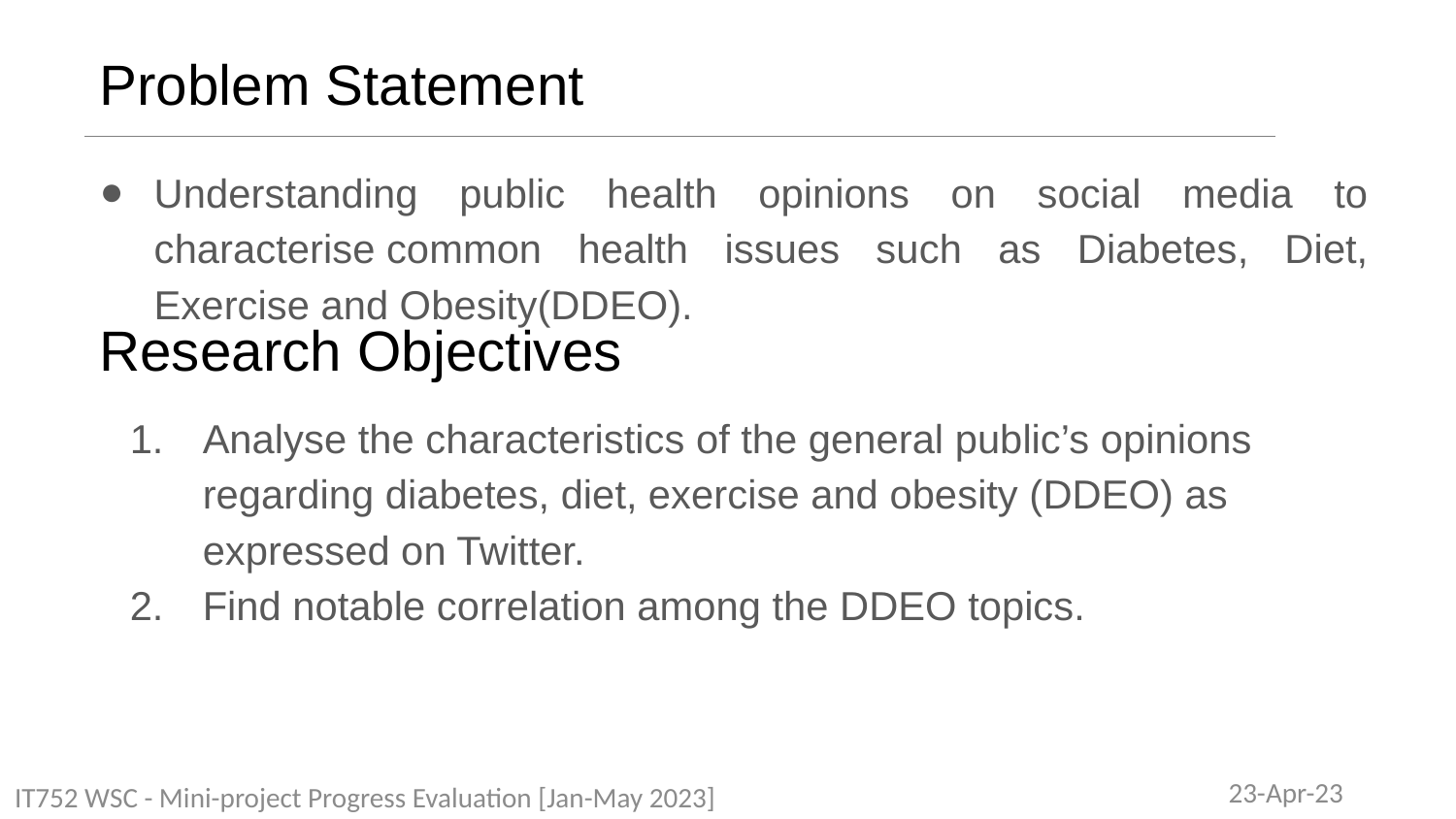

# Problem Statement
Understanding public health opinions on social media to characterise common health issues such as Diabetes, Diet, Exercise and Obesity(DDEO).

Research Objectives
Analyse the characteristics of the general public’s opinions regarding diabetes, diet, exercise and obesity (DDEO) as expressed on Twitter.
Find notable correlation among the DDEO topics.
23-Apr-23
IT752 WSC - Mini-project Progress Evaluation [Jan-May 2023]